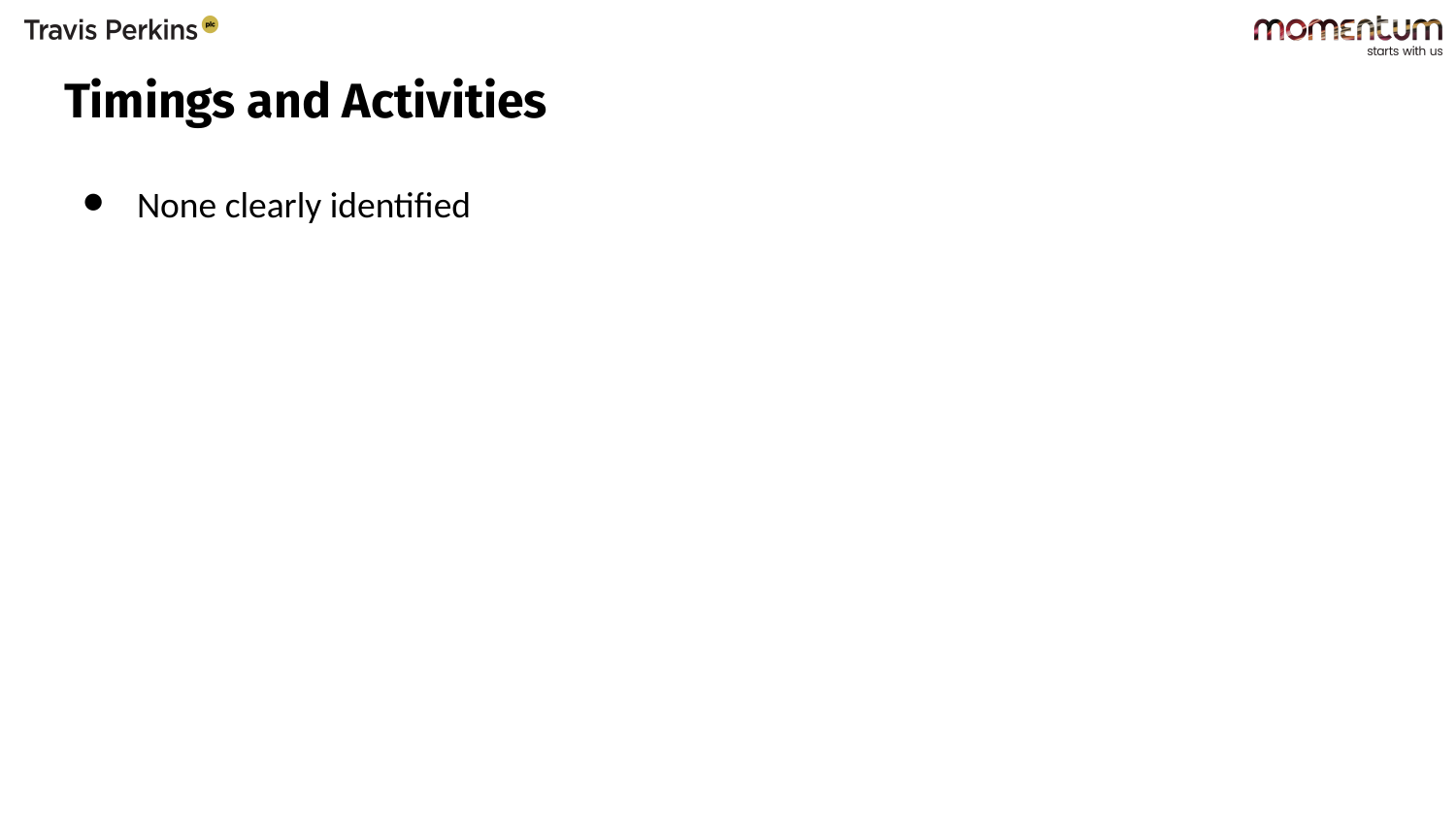

# Timings and Activities
None clearly identified